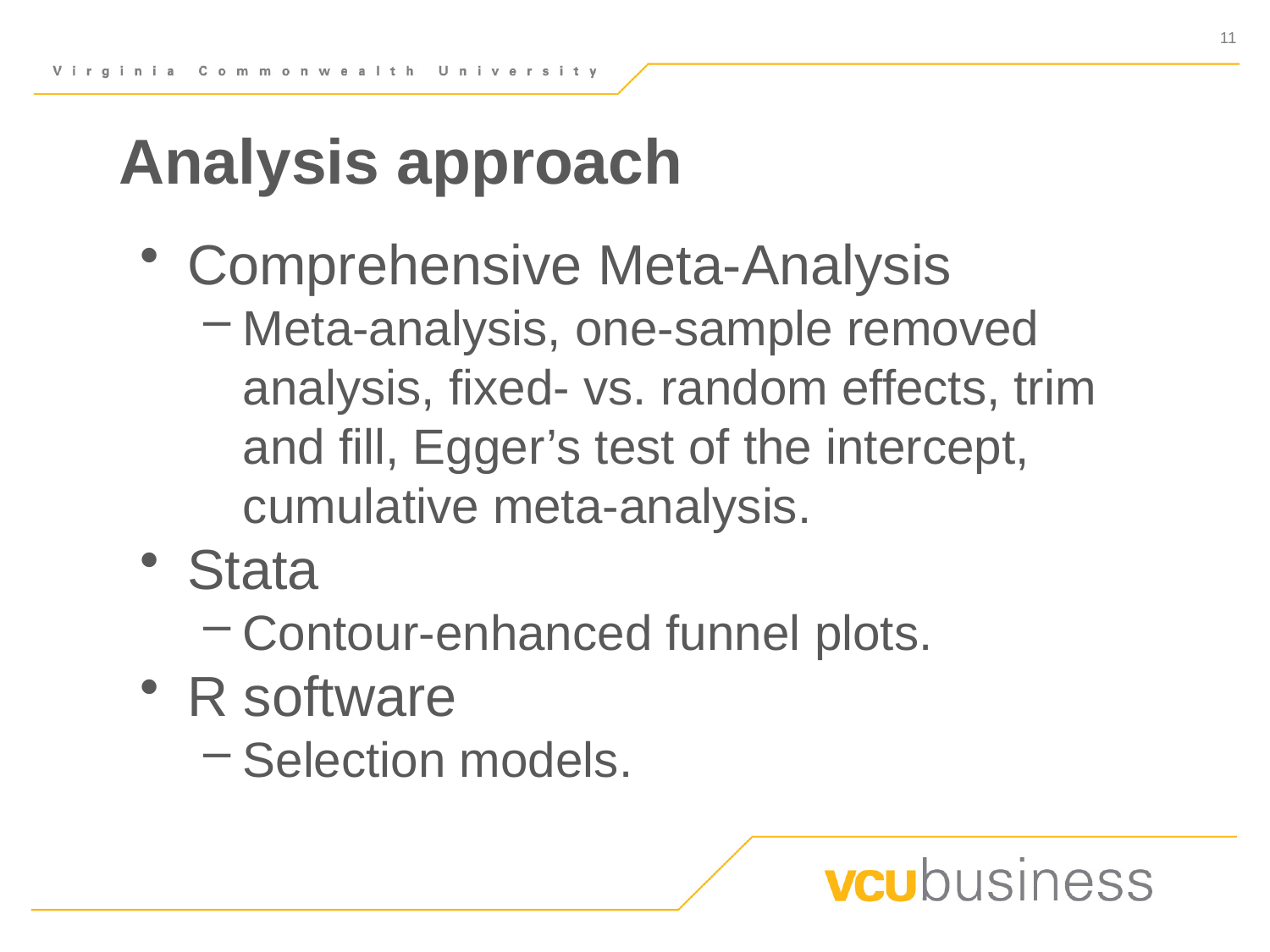

# Analysis approach
Comprehensive Meta-Analysis
Meta-analysis, one-sample removed analysis, fixed- vs. random effects, trim and fill, Egger’s test of the intercept, cumulative meta-analysis.
Stata
Contour-enhanced funnel plots.
R software
Selection models.